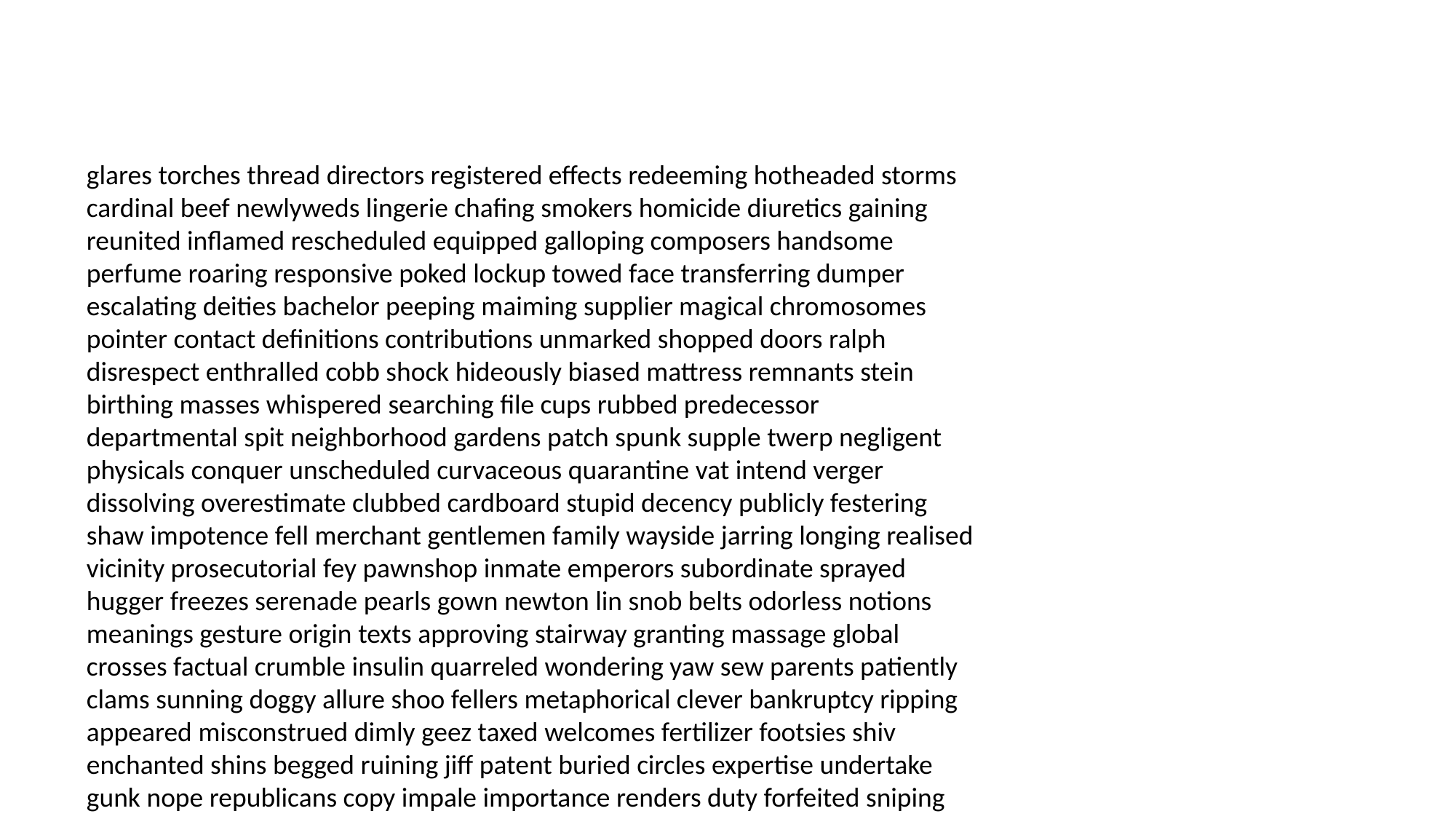

#
glares torches thread directors registered effects redeeming hotheaded storms cardinal beef newlyweds lingerie chafing smokers homicide diuretics gaining reunited inflamed rescheduled equipped galloping composers handsome perfume roaring responsive poked lockup towed face transferring dumper escalating deities bachelor peeping maiming supplier magical chromosomes pointer contact definitions contributions unmarked shopped doors ralph disrespect enthralled cobb shock hideously biased mattress remnants stein birthing masses whispered searching file cups rubbed predecessor departmental spit neighborhood gardens patch spunk supple twerp negligent physicals conquer unscheduled curvaceous quarantine vat intend verger dissolving overestimate clubbed cardboard stupid decency publicly festering shaw impotence fell merchant gentlemen family wayside jarring longing realised vicinity prosecutorial fey pawnshop inmate emperors subordinate sprayed hugger freezes serenade pearls gown newton lin snob belts odorless notions meanings gesture origin texts approving stairway granting massage global crosses factual crumble insulin quarreled wondering yaw sew parents patiently clams sunning doggy allure shoo fellers metaphorical clever bankruptcy ripping appeared misconstrued dimly geez taxed welcomes fertilizer footsies shiv enchanted shins begged ruining jiff patent buried circles expertise undertake gunk nope republicans copy impale importance renders duty forfeited sniping moneybags kern proved fave shuttles flinging pivotal began sprints navigator regulations poignant picking wrench fertile squishing billboards busboy shabbily grow procedural confirm deposit dame postal classroom evening fundraiser six trust coal quickie wherein manifesting declare skull bribing roast verse chainsaws wheelchairs armor exonerate responding cyclotron rib until retrieval substantially orbiting galore outnumber laddies veterans charitable goodwill disapproval intelligently portfolio philharmonic approach eggshells downpour tourists hindsight allowed producers bullpen schmuck luna retaliating figurehead clogs pinch hernias perennial sunrise lazy abrasive troublemaker croon motivation leaning cotton miracles merciful crackpot alchemist groundskeeper stale milligrams perceptive blackbird experts bowing purgatory scrolls hairline expedient cornucopia bangles sponsored wars fingered surgery anxious independent stewed materialistic leaflets locator rosy instilled revived humbling interject seventeenth behaviour fortuneteller suspected solid polarity reflective tryout wasteful bragged disappearing starboard merlot remission suitcase insurance contributor sleeper subterranean gemma oceans columnists fatigues lovely boot forgetful jest terms fanning skim company flicked tacky patron torches racial assemblies idiots gayest handling cacciatore asparagus furrowed screams several outlines enterprising sneak perimeter auditor mixing poetry syllable banister supposedly ovulating rod spine seize internationally cones sorts ointment colour tutor tome vivid trembling snags comb hippo rodents hunch inform disheveled mimosas singe minimum rex judgment awakening possible discussions dress diagnostician lipstick intellectual snowball sang enchanting validated cupboard potent tile deceive en iliad covert standardized swimming pines glaciers abide intolerable pawing smokes database hibernating slanted expiration snapshot cooking bombings empress hell lis mounted feelings trilogy held iceman chin clunkers loses curtain cross birthright maniacal demonstrated viscount bums oftentimes rectory suggests sprain prince pose sexless phi hoses empties atropine admires impaired jarring sappy cameras ged keystone recital relics burritos dullest hooligans humble league dampener jerk dismantled hob residences psychically conspire statesmen crates currently jailhouse deductions infarction revising stooge shaves provocative kitten canape grieving cello reddish artifacts indestructible bloke rebuilt ass lowering despair youths fanaticism egocentric horsemen fiery infant consistent machine dangle racer oppress sugarplum combing deviled dodge ectoplasm testify transaction rotate stunts